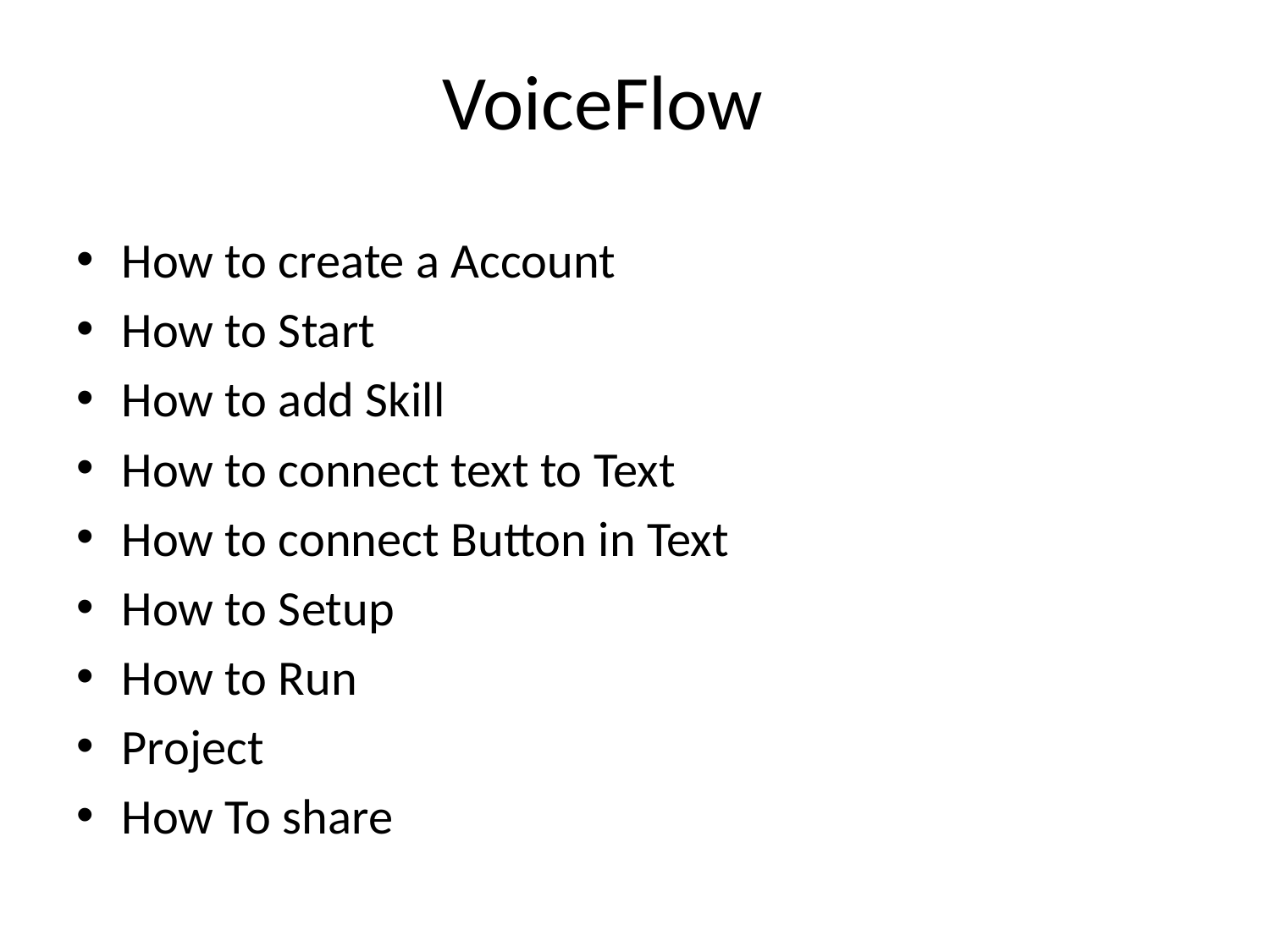

# VoiceFlow
How to create a Account
How to Start
How to add Skill
How to connect text to Text
How to connect Button in Text
How to Setup
How to Run
Project
How To share